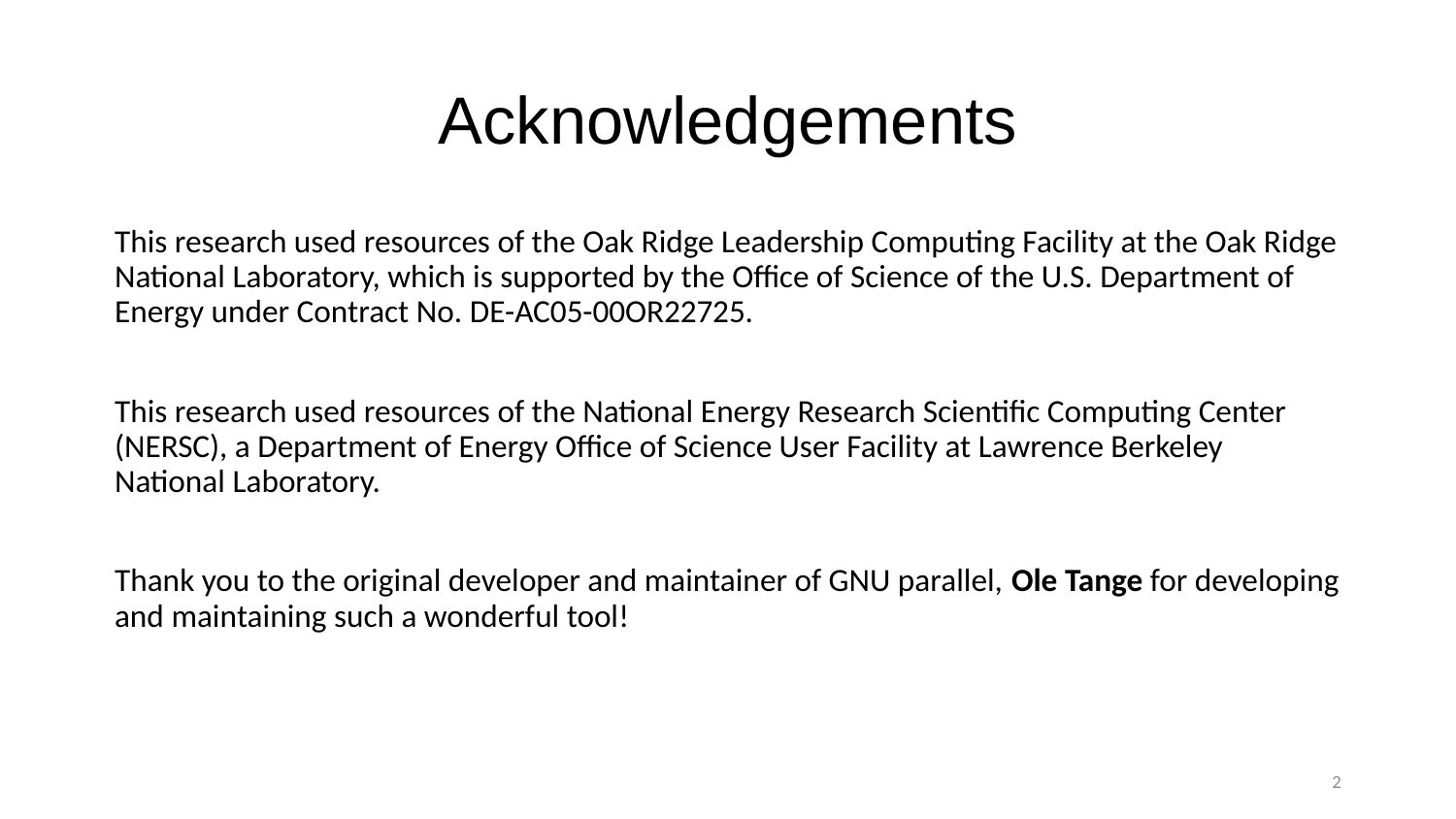

# Acknowledgements
This research used resources of the Oak Ridge Leadership Computing Facility at the Oak Ridge National Laboratory, which is supported by the Office of Science of the U.S. Department of Energy under Contract No. DE-AC05-00OR22725.

This research used resources of the National Energy Research Scientific Computing Center (NERSC), a Department of Energy Office of Science User Facility at Lawrence Berkeley National Laboratory.

Thank you to the original developer and maintainer of GNU parallel, Ole Tange for developing and maintaining such a wonderful tool!
2